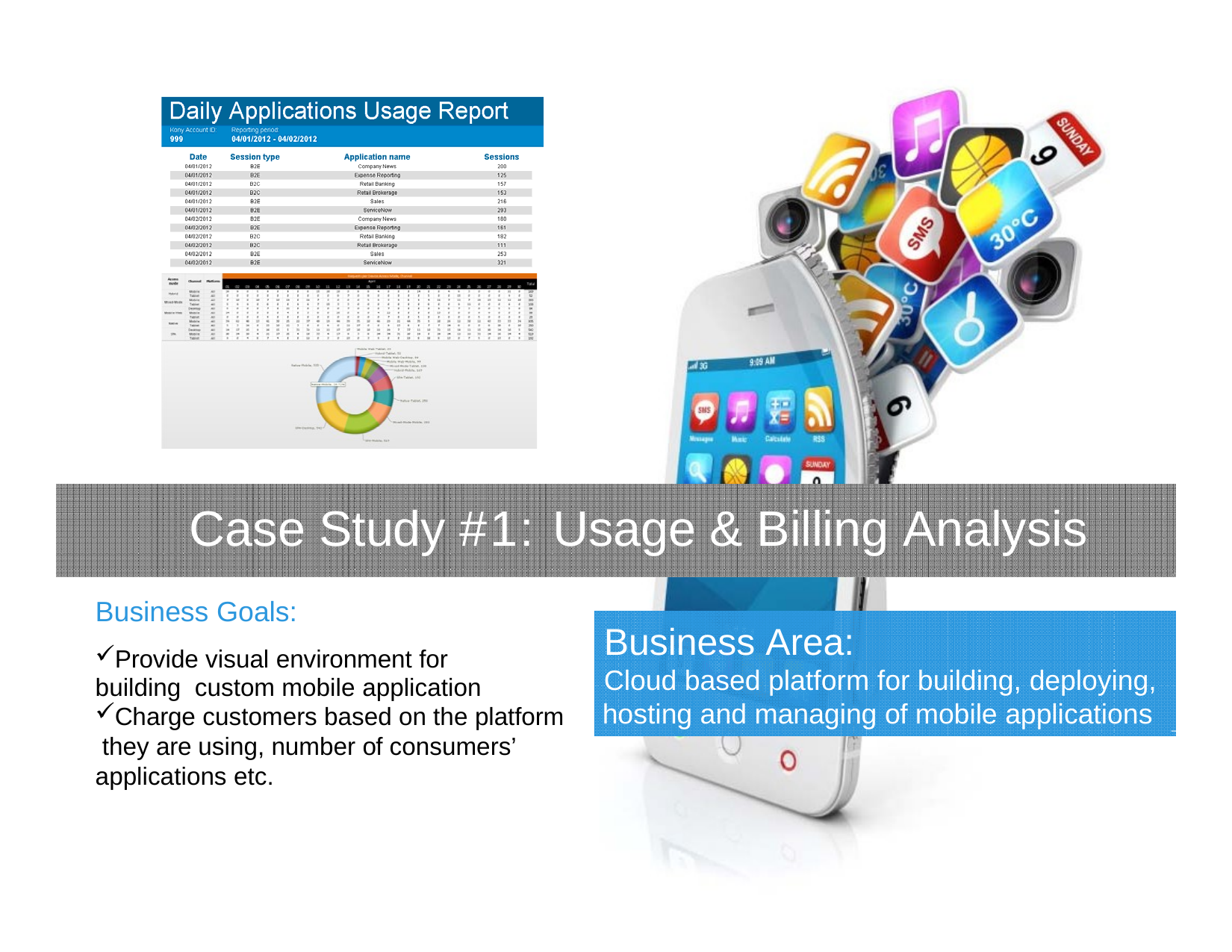

Case Study #1: Usage & Billing Analysis
Business Goals:

Business Area:
Cloud based platform for building, deploying,  hosting and managing of mobile applications
Provide visual environment for building  custom mobile application
Charge customers based on the platform  they are using, number of consumers’  applications etc.
21